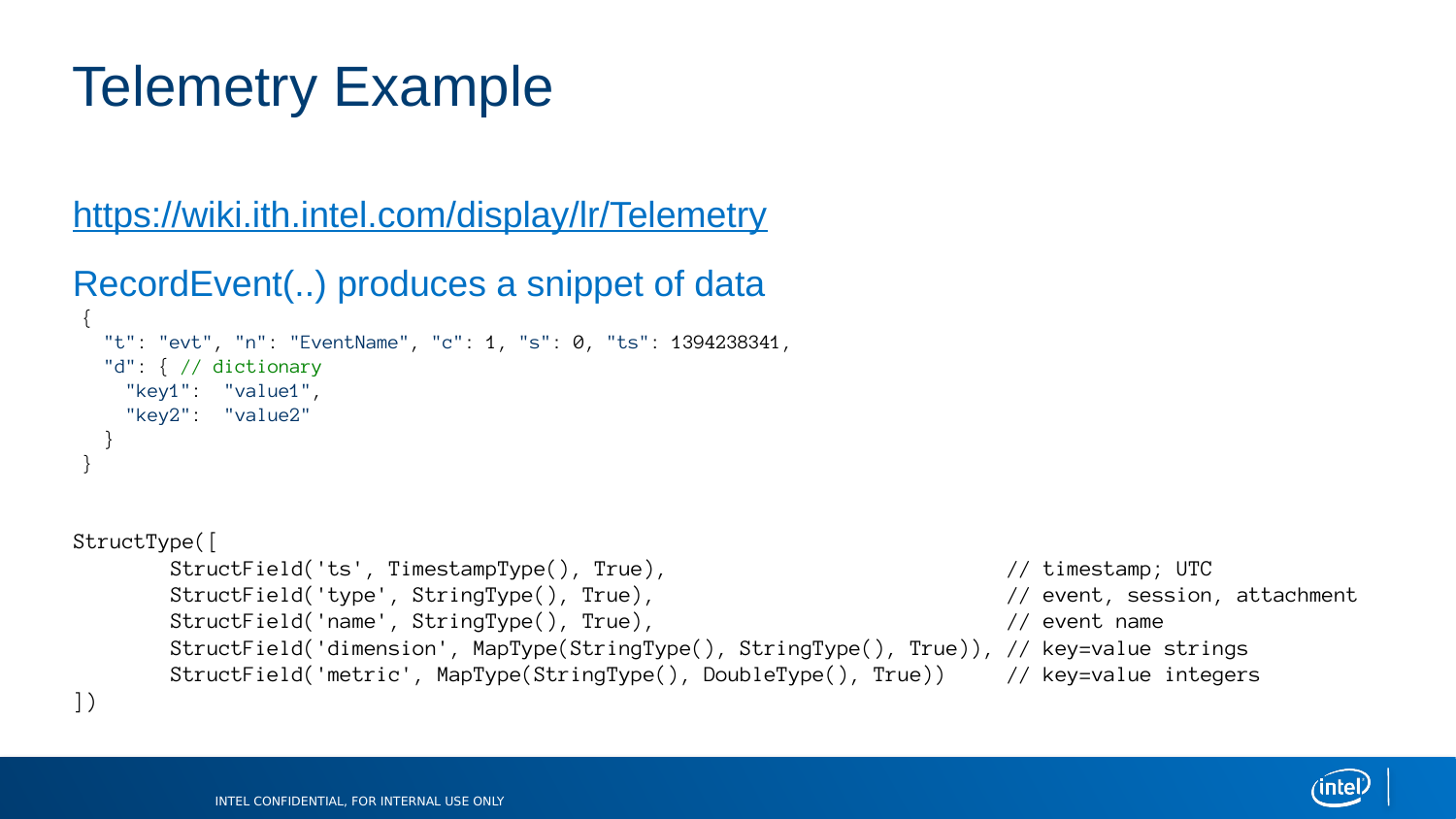

# Telemetry Example
https://wiki.ith.intel.com/display/lr/Telemetry
RecordEvent(..) produces a snippet of data

{
  "t": "evt", "n": "EventName", "c": 1, "s": 0, "ts": 1394238341,
  "d": { // dictionary
    "key1":  "value1",
    "key2":  "value2"
  }
}
StructType([
        StructField('ts', TimestampType(), True),                            // timestamp; UTC
        StructField('type', StringType(), True),                             // event, session, attachment
        StructField('name', StringType(), True),                             // event name
        StructField('dimension', MapType(StringType(), StringType(), True)), // key=value strings
        StructField('metric', MapType(StringType(), DoubleType(), True))     // key=value integers
])